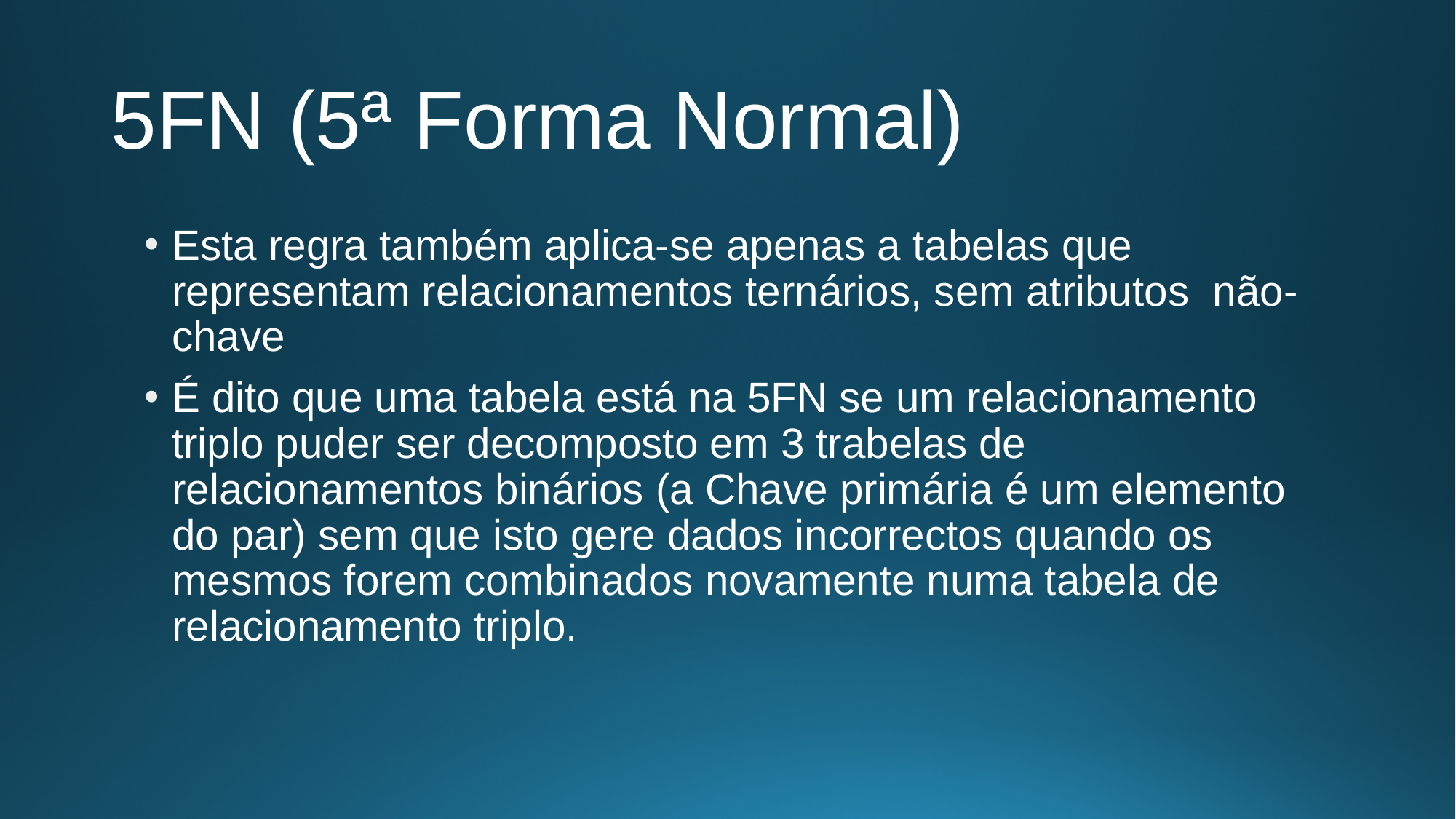

# 5FN (5ª Forma Normal)
Esta regra também aplica-se apenas a tabelas que representam relacionamentos ternários, sem atributos  não-chave
É dito que uma tabela está na 5FN se um relacionamento triplo puder ser decomposto em 3 trabelas de relacionamentos binários (a Chave primária é um elemento do par) sem que isto gere dados incorrectos quando os mesmos forem combinados novamente numa tabela de relacionamento triplo.